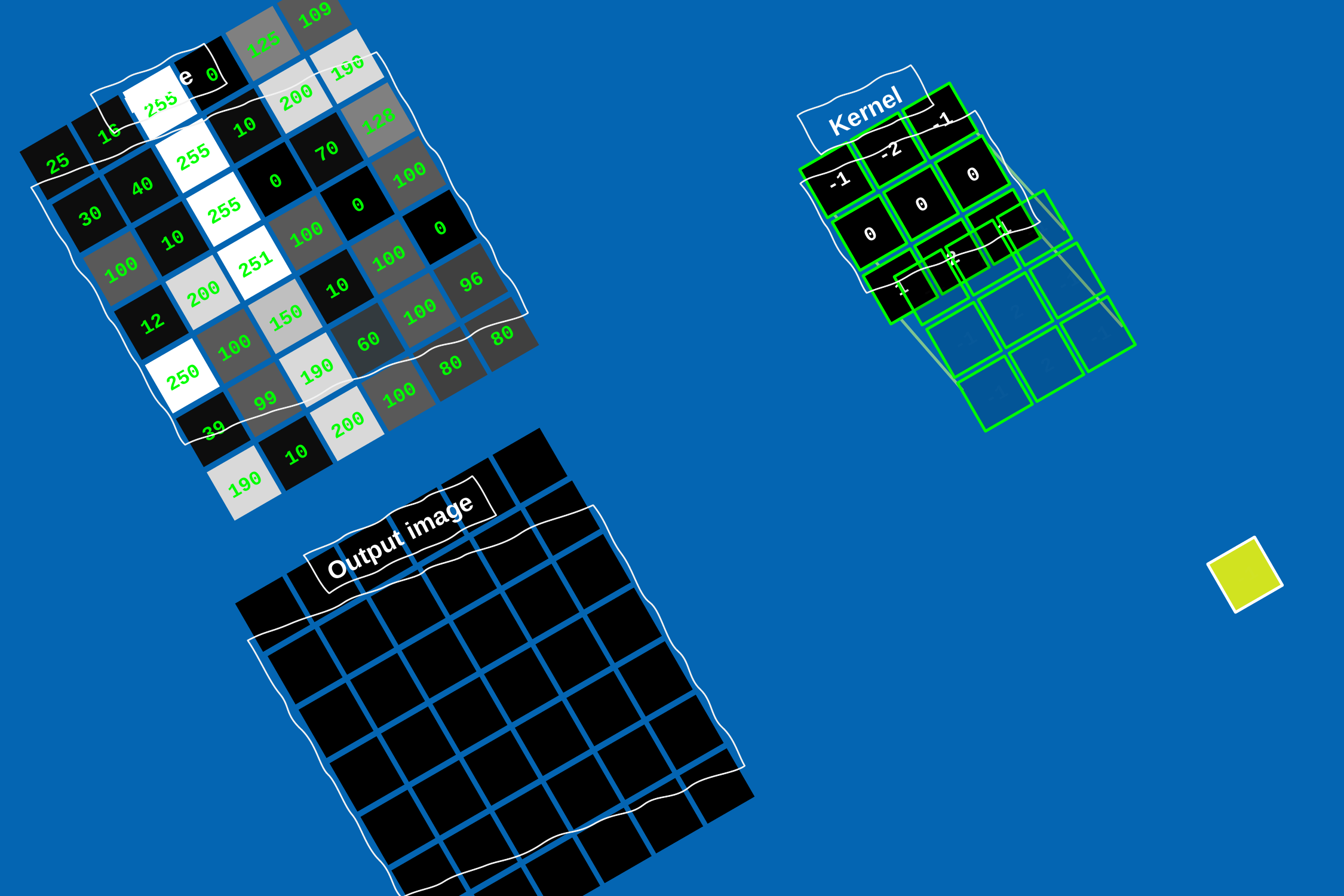

25
16
255
0
125
109
30
40
255
10
200
190
100
10
255
0
70
128
12
200
251
100
0
100
250
100
150
10
100
0
39
99
190
60
100
96
190
10
200
100
80
80
Image

Kernel
-1
-2
-1
0
0
0
1
2
1
-1
2
-1
-1
2
-1
-1
2
-1
-1

Output image